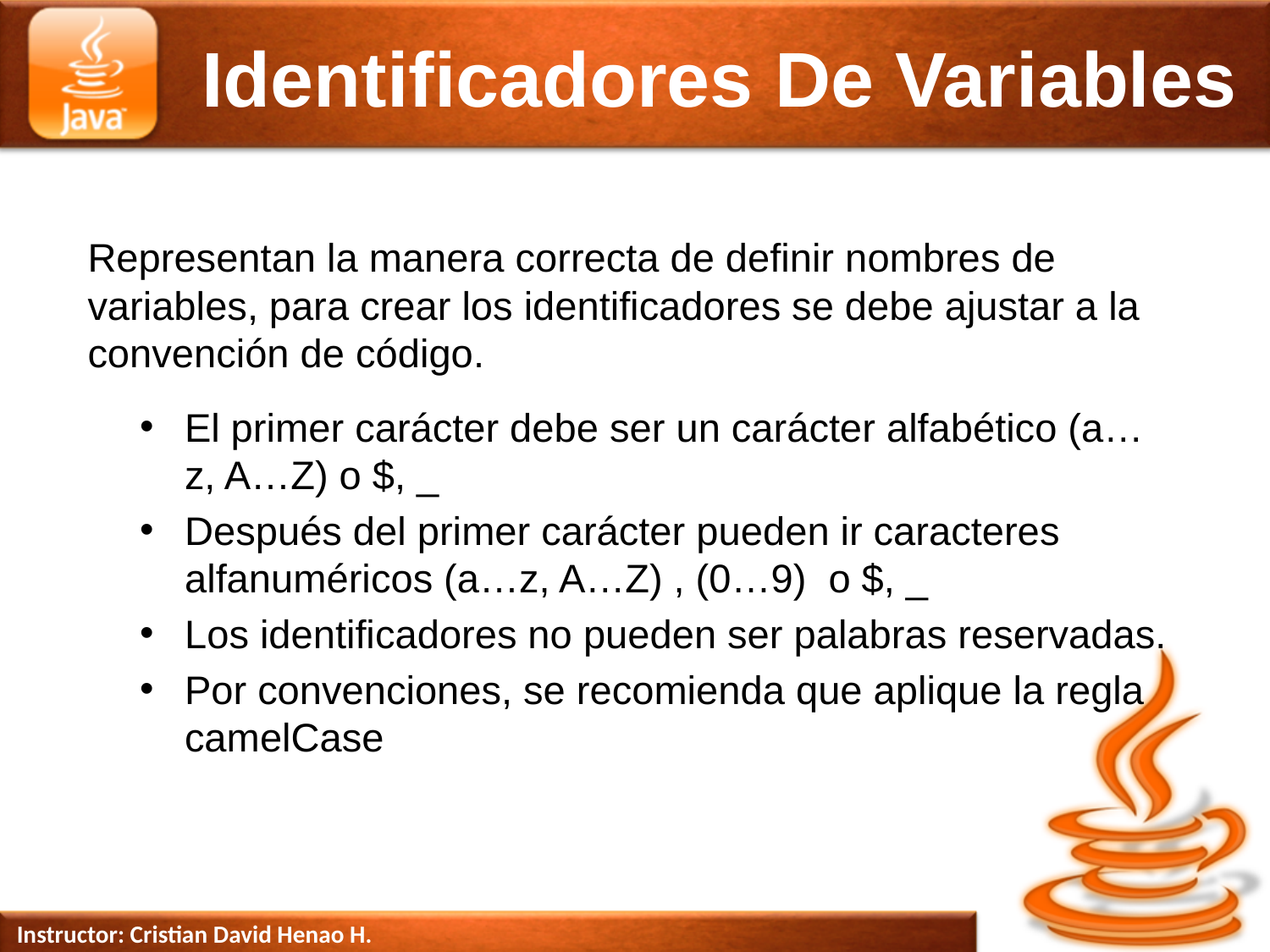

# Identificadores De Variables
Representan la manera correcta de definir nombres de variables, para crear los identificadores se debe ajustar a la convención de código.

El primer carácter debe ser un carácter alfabético (a…z, A…Z) o $, _
Después del primer carácter pueden ir caracteres alfanuméricos (a…z, A…Z) , (0…9)  o $, _
Los identificadores no pueden ser palabras reservadas.
Por convenciones, se recomienda que aplique la regla camelCase
Instructor: Cristian David Henao H.